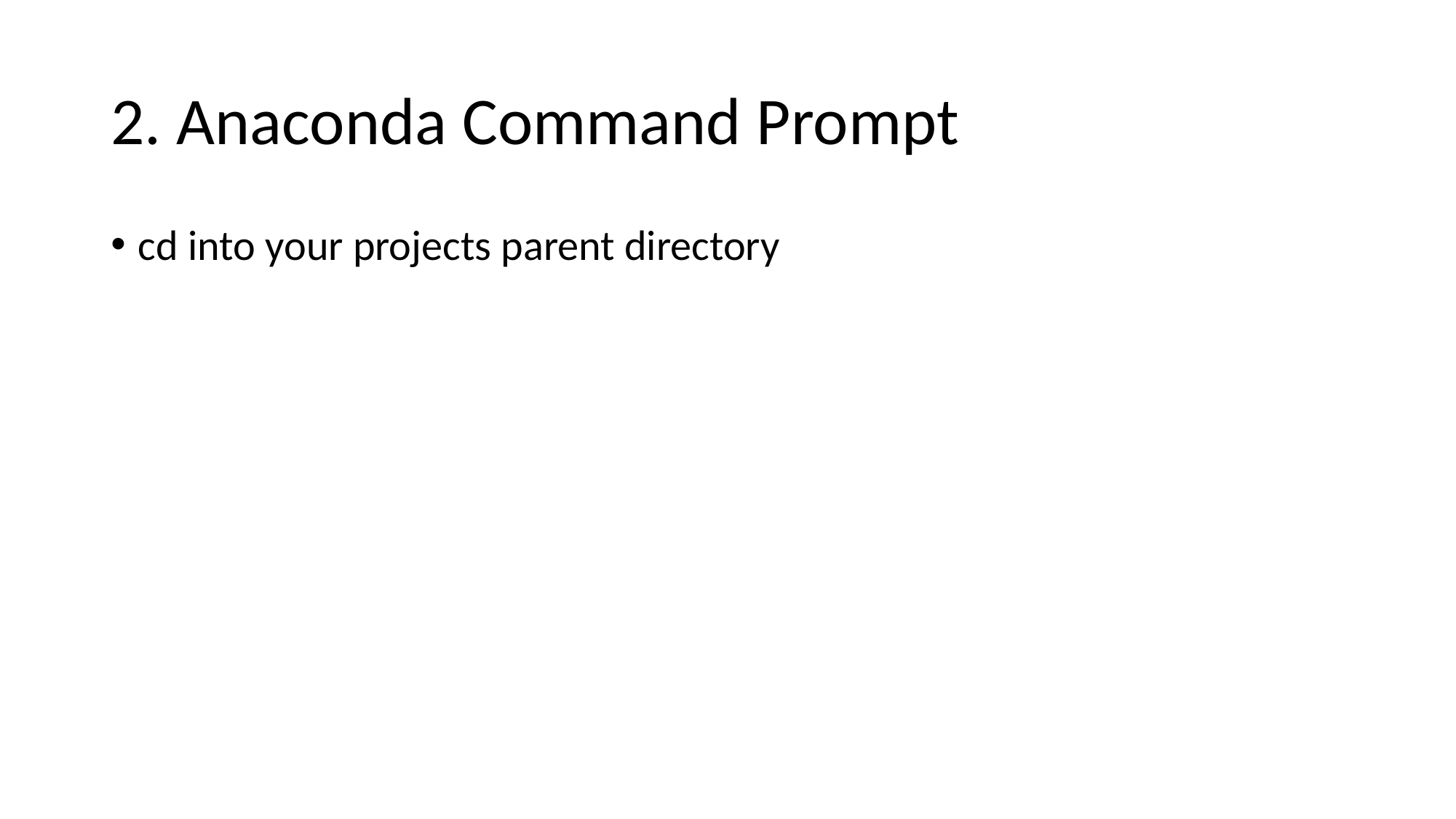

# 2. Anaconda Command Prompt
cd into your projects parent directory